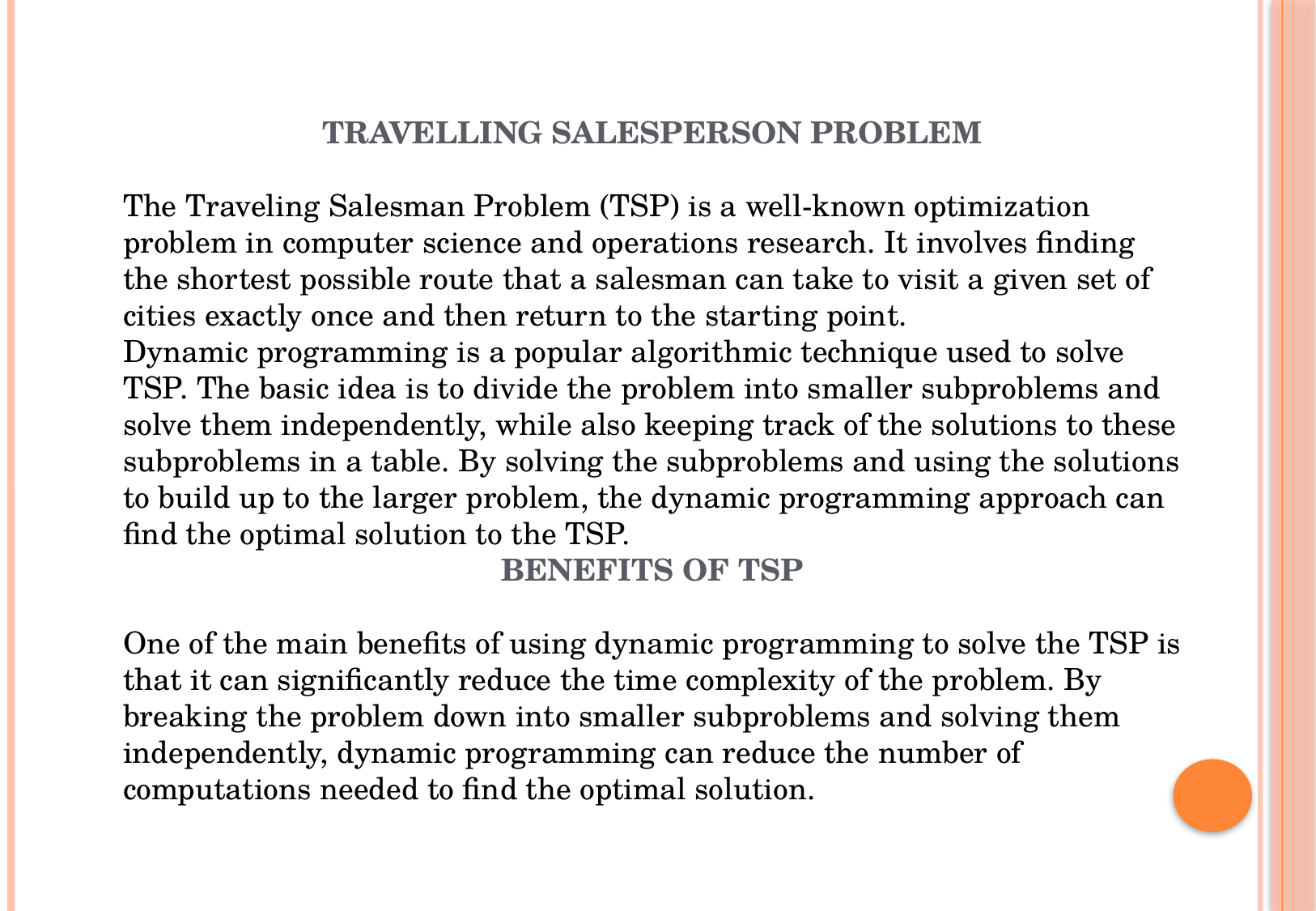

TRAVELLING SALESPERSON PROBLEM

The Traveling Salesman Problem (TSP) is a well-known optimization problem in computer science and operations research. It involves finding the shortest possible route that a salesman can take to visit a given set of cities exactly once and then return to the starting point.
Dynamic programming is a popular algorithmic technique used to solve TSP. The basic idea is to divide the problem into smaller subproblems and solve them independently, while also keeping track of the solutions to these subproblems in a table. By solving the subproblems and using the solutions to build up to the larger problem, the dynamic programming approach can find the optimal solution to the TSP.
BENEFITS OF TSP

One of the main benefits of using dynamic programming to solve the TSP is that it can significantly reduce the time complexity of the problem. By breaking the problem down into smaller subproblems and solving them independently, dynamic programming can reduce the number of computations needed to find the optimal solution.